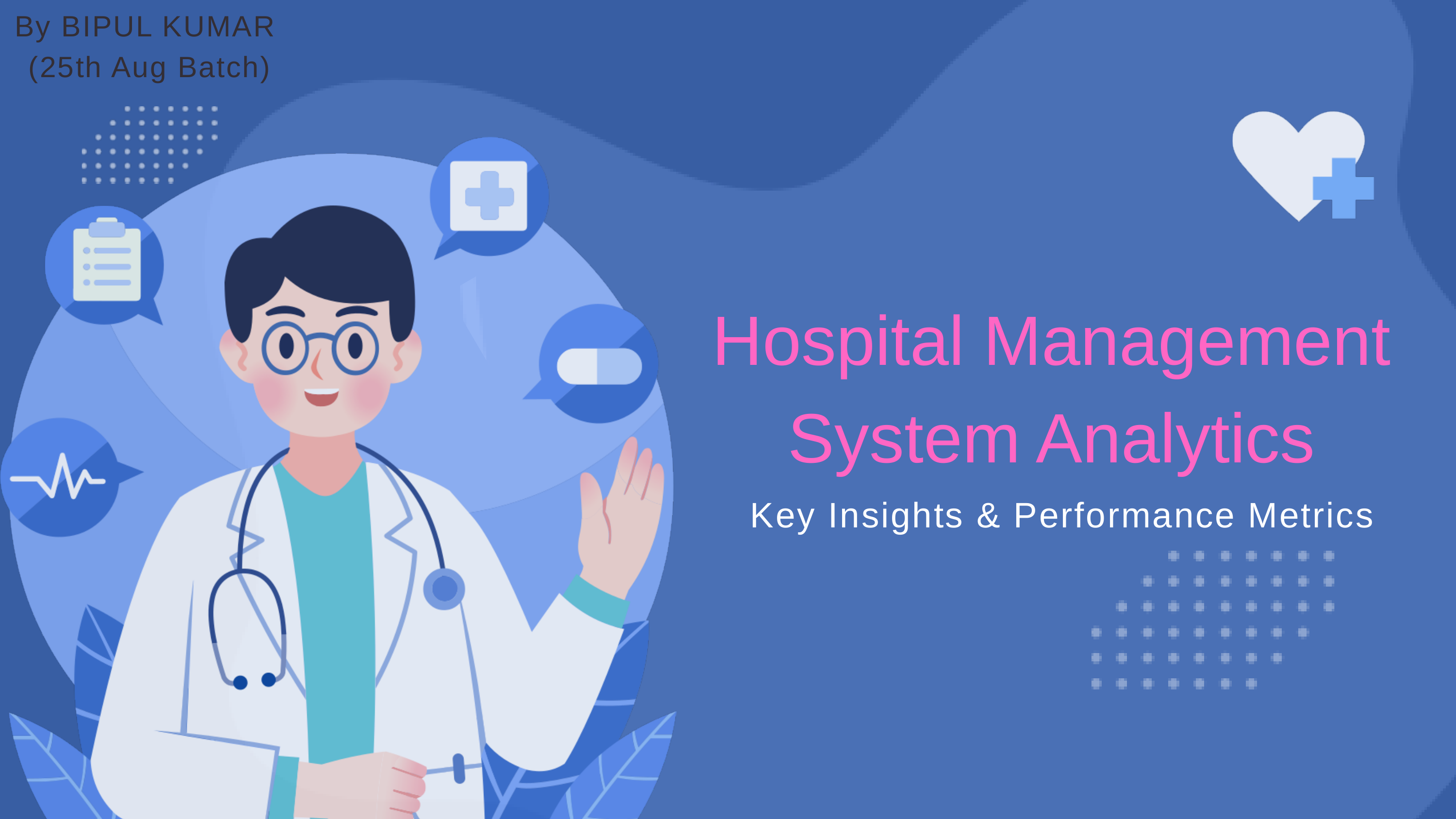

By BIPUL KUMAR
(25th Aug Batch)

Hospital Management System Analytics
Key Insights & Performance Metrics